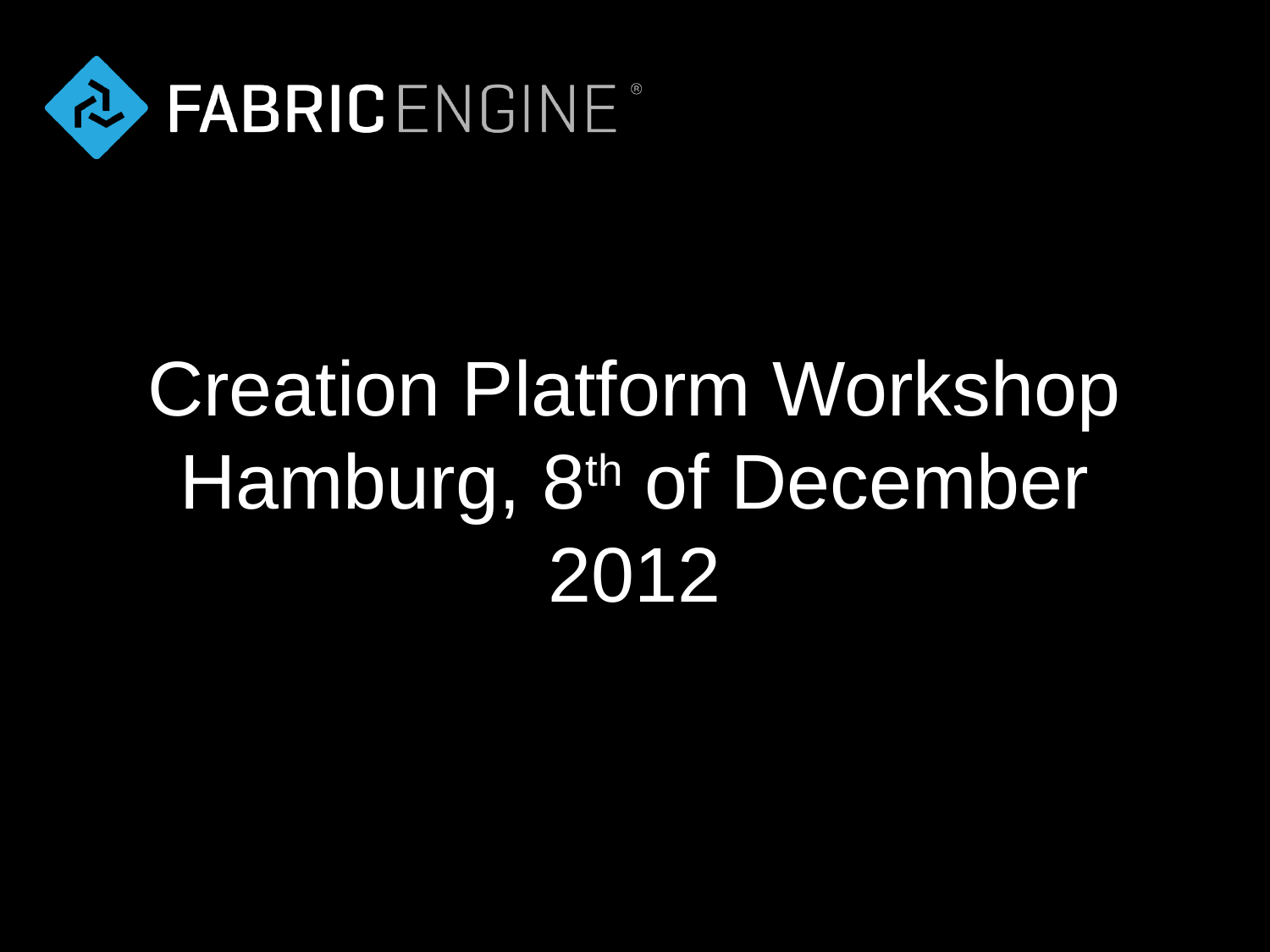

# Creation Platform Workshop Hamburg, 8th of December 2012